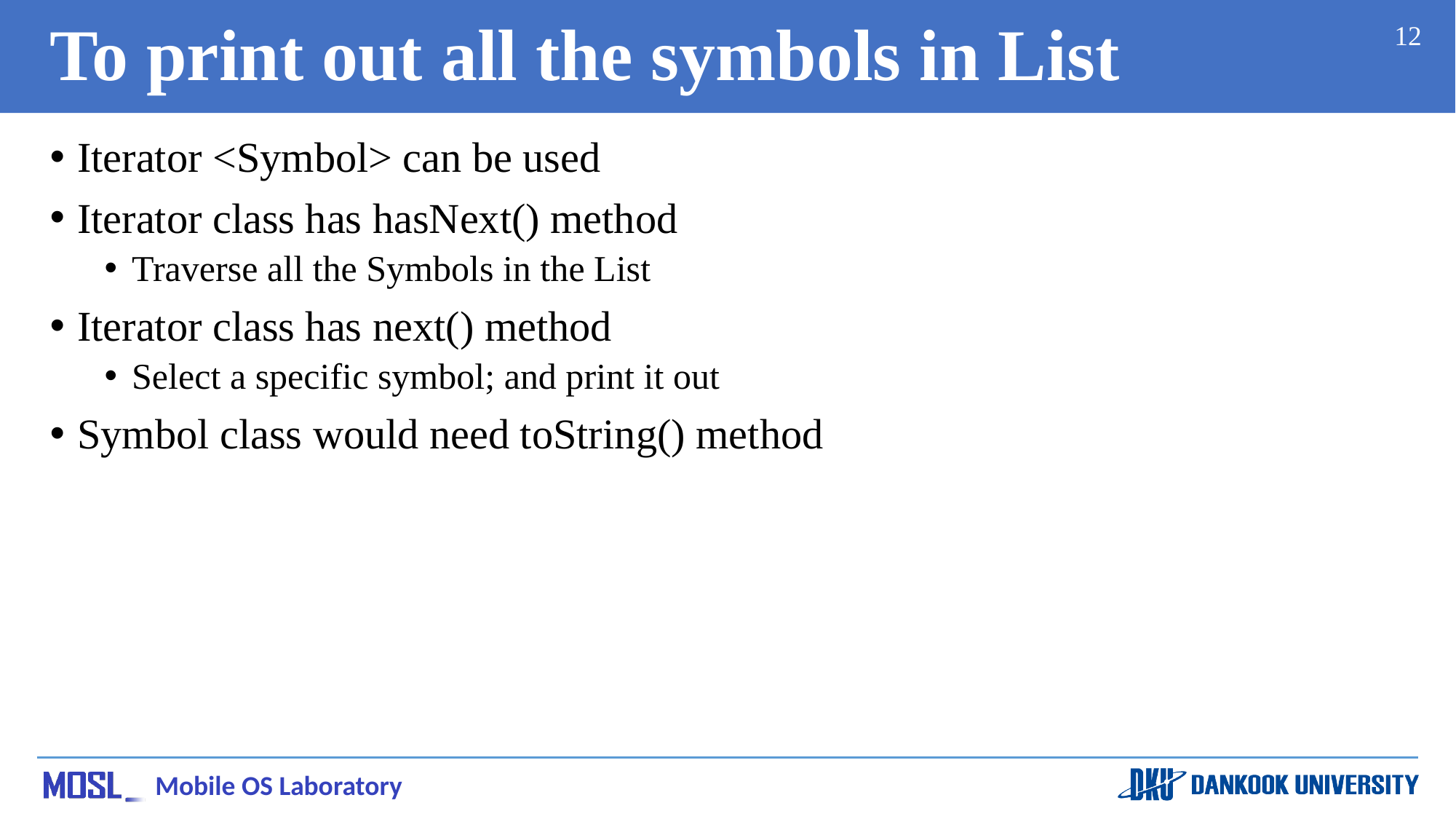

# To print out all the symbols in List
12
Iterator <Symbol> can be used
Iterator class has hasNext() method
Traverse all the Symbols in the List
Iterator class has next() method
Select a specific symbol; and print it out
Symbol class would need toString() method